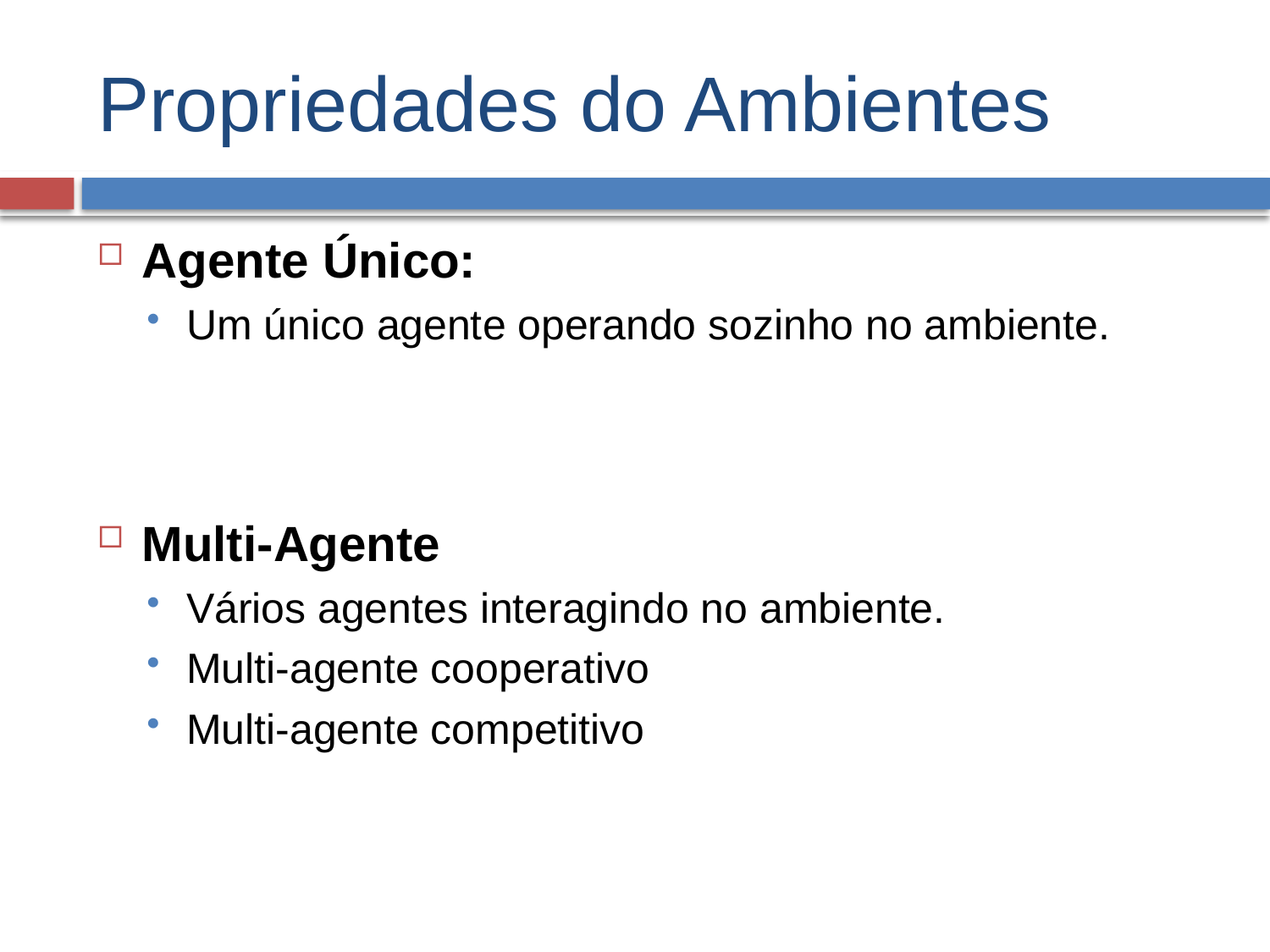

# Propriedades do Ambientes
Agente Único:
Um único agente operando sozinho no ambiente.

Multi-Agente
Vários agentes interagindo no ambiente.
Multi-agente cooperativo
Multi-agente competitivo